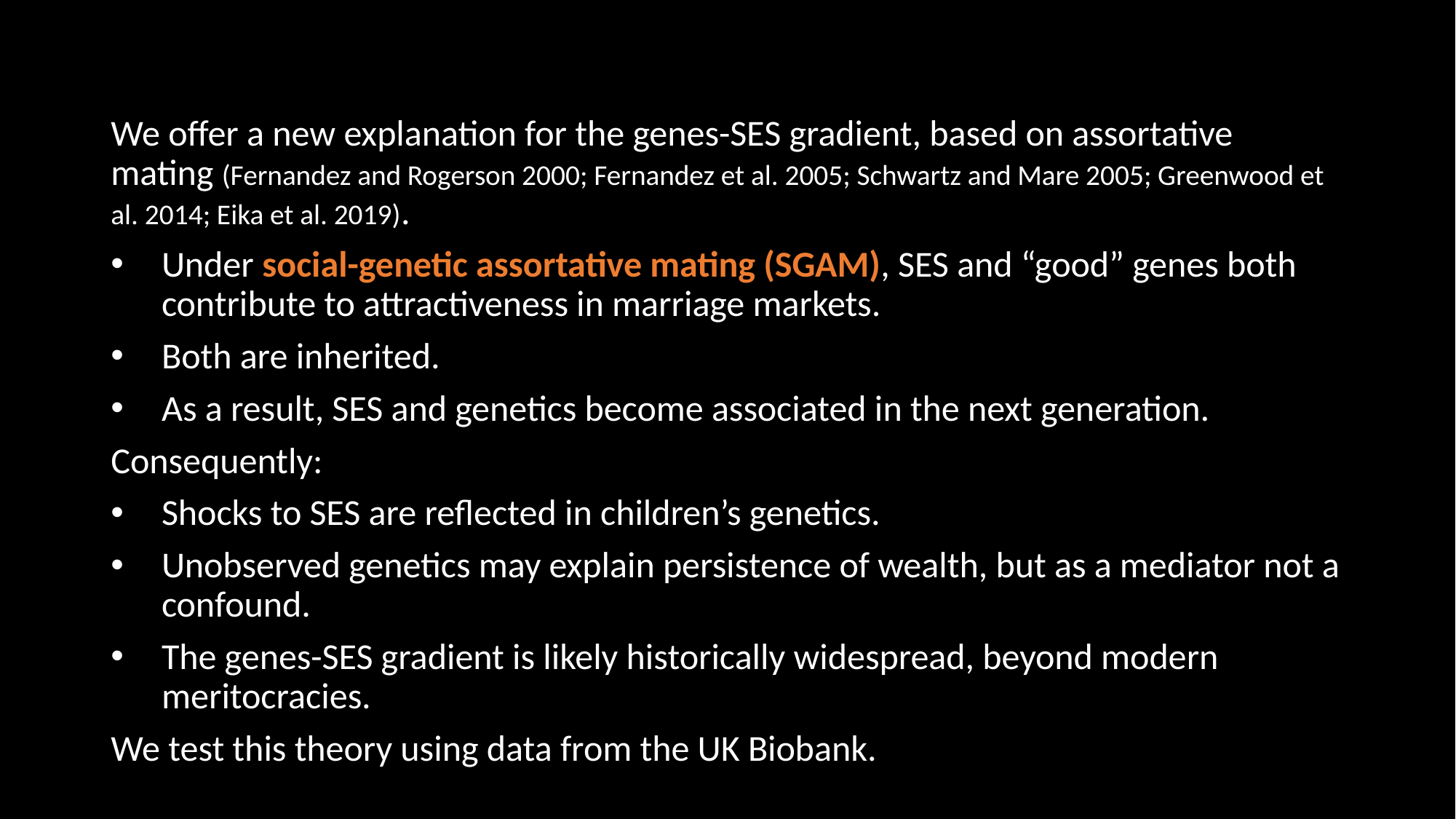

We offer a new explanation for the genes-SES gradient, based on assortative mating (Fernandez and Rogerson 2000; Fernandez et al. 2005; Schwartz and Mare 2005; Greenwood et al. 2014; Eika et al. 2019).
Under social-genetic assortative mating (SGAM), SES and “good” genes both contribute to attractiveness in marriage markets.
Both are inherited.
As a result, SES and genetics become associated in the next generation.
Consequently:
Shocks to SES are reflected in children’s genetics.
Unobserved genetics may explain persistence of wealth, but as a mediator not a confound.
The genes-SES gradient is likely historically widespread, beyond modern meritocracies.
We test this theory using data from the UK Biobank.